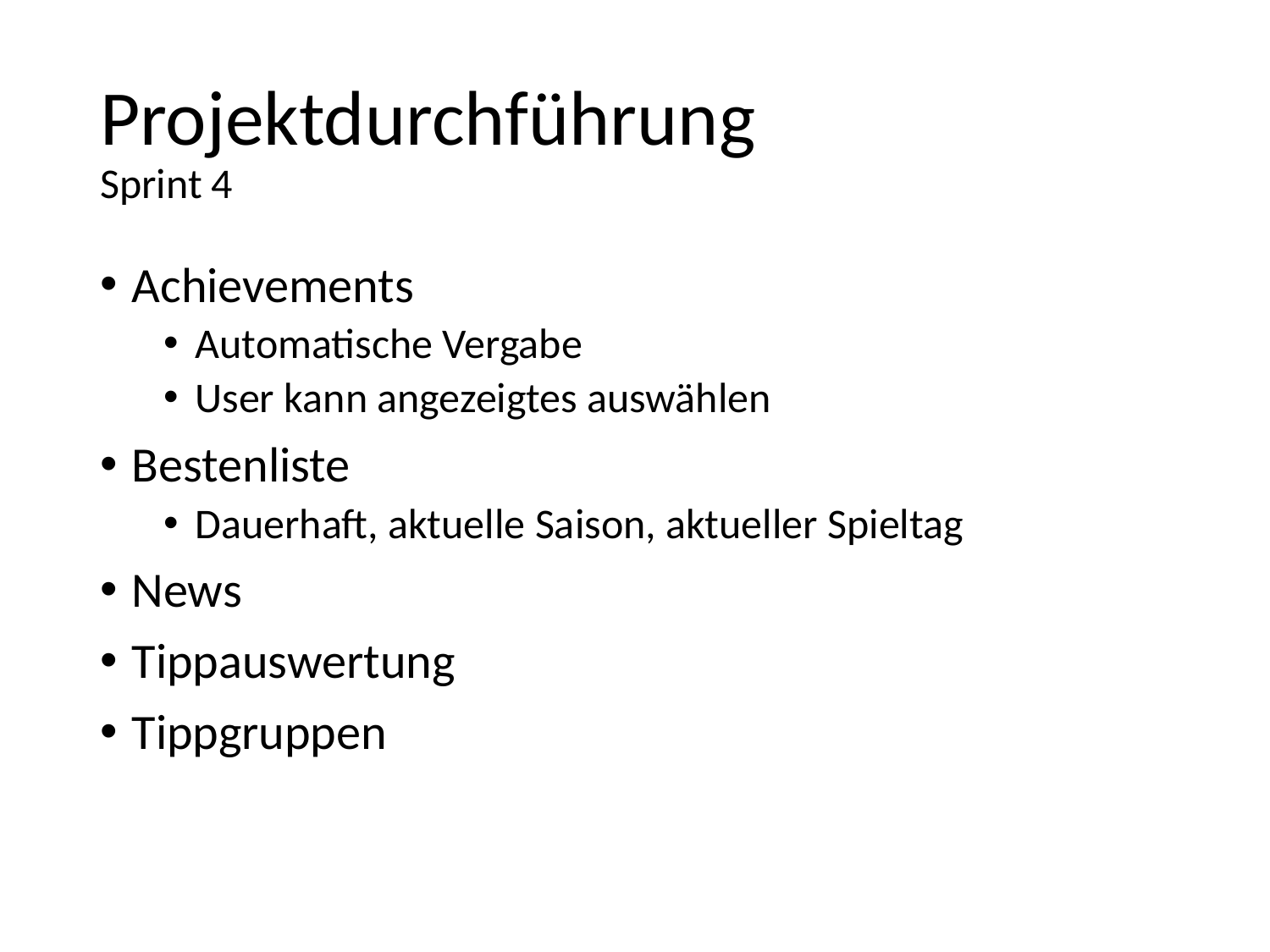

# Projektdurchführung Sprint 4
Achievements
Automatische Vergabe
User kann angezeigtes auswählen
Bestenliste
Dauerhaft, aktuelle Saison, aktueller Spieltag
News
Tippauswertung
Tippgruppen